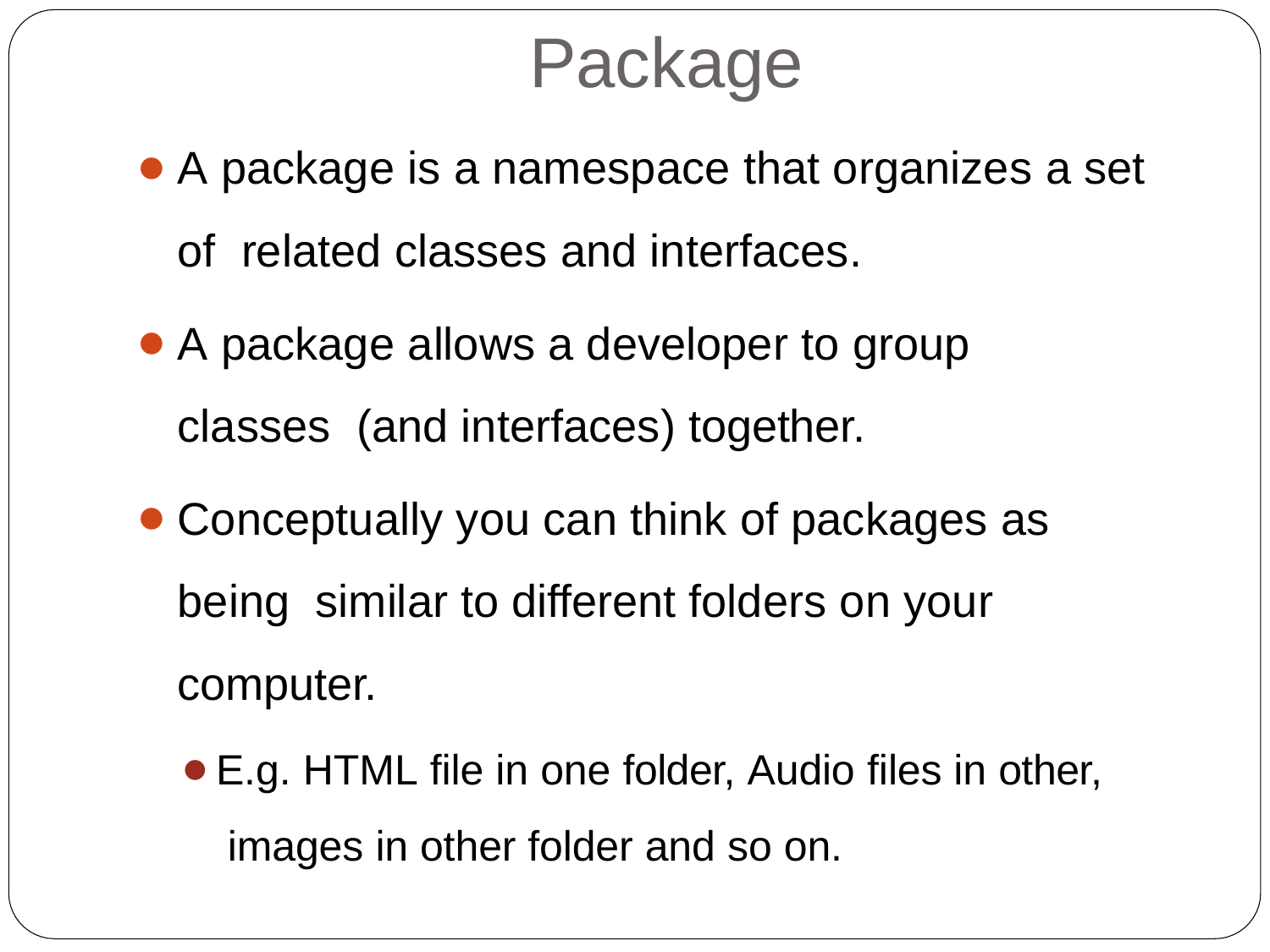

# Package
A package is a namespace that organizes a set of  related classes and interfaces.
A package allows a developer to group classes  (and interfaces) together.
Conceptually you can think of packages as being  similar to different folders on your computer.
E.g. HTML file in one folder, Audio files in other,  images in other folder and so on.